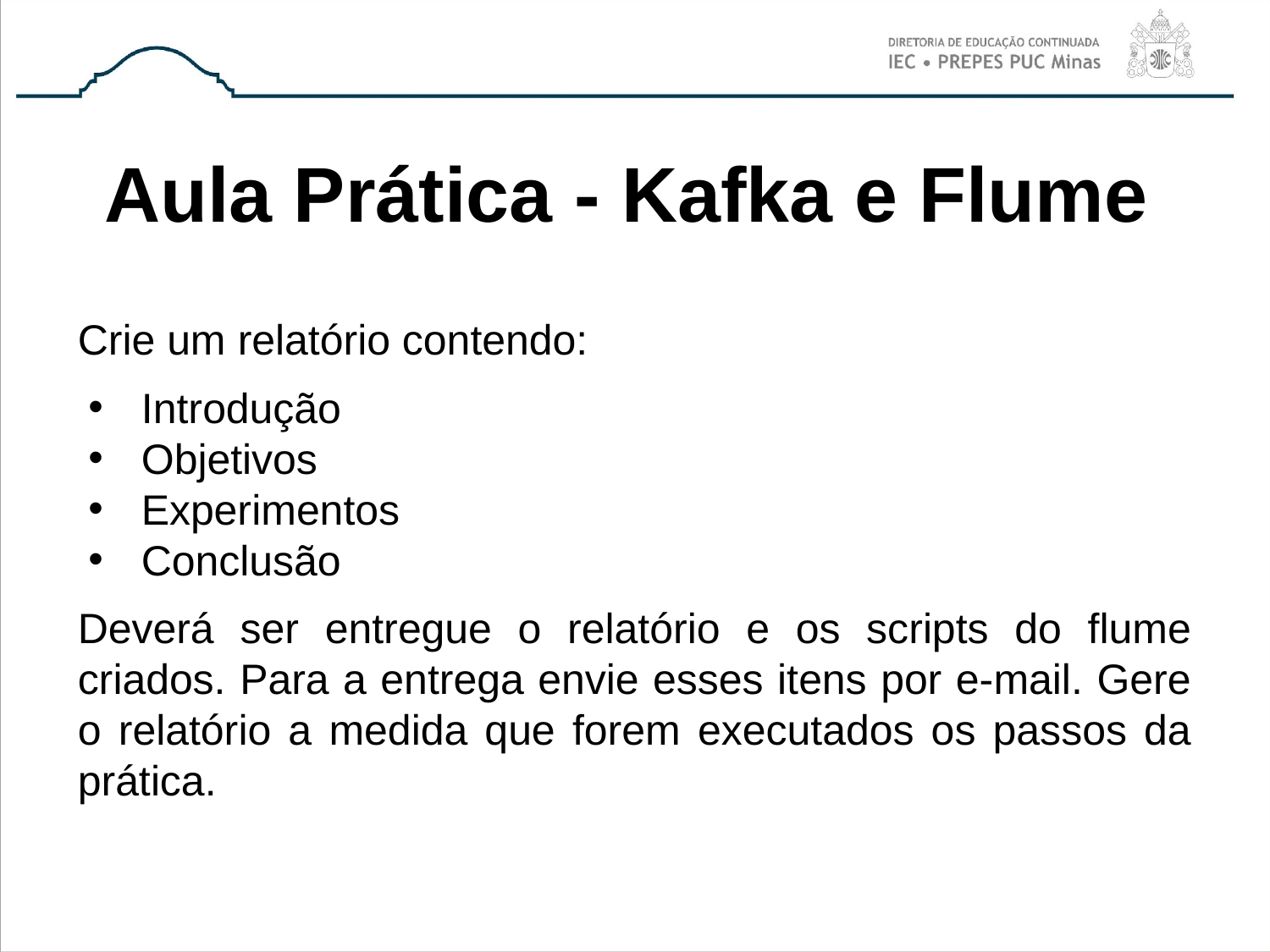

# Aula Prática - Kafka e Flume
Crie um relatório contendo:
Introdução
Objetivos
Experimentos
Conclusão
Deverá ser entregue o relatório e os scripts do flume criados. Para a entrega envie esses itens por e-mail. Gere o relatório a medida que forem executados os passos da prática.